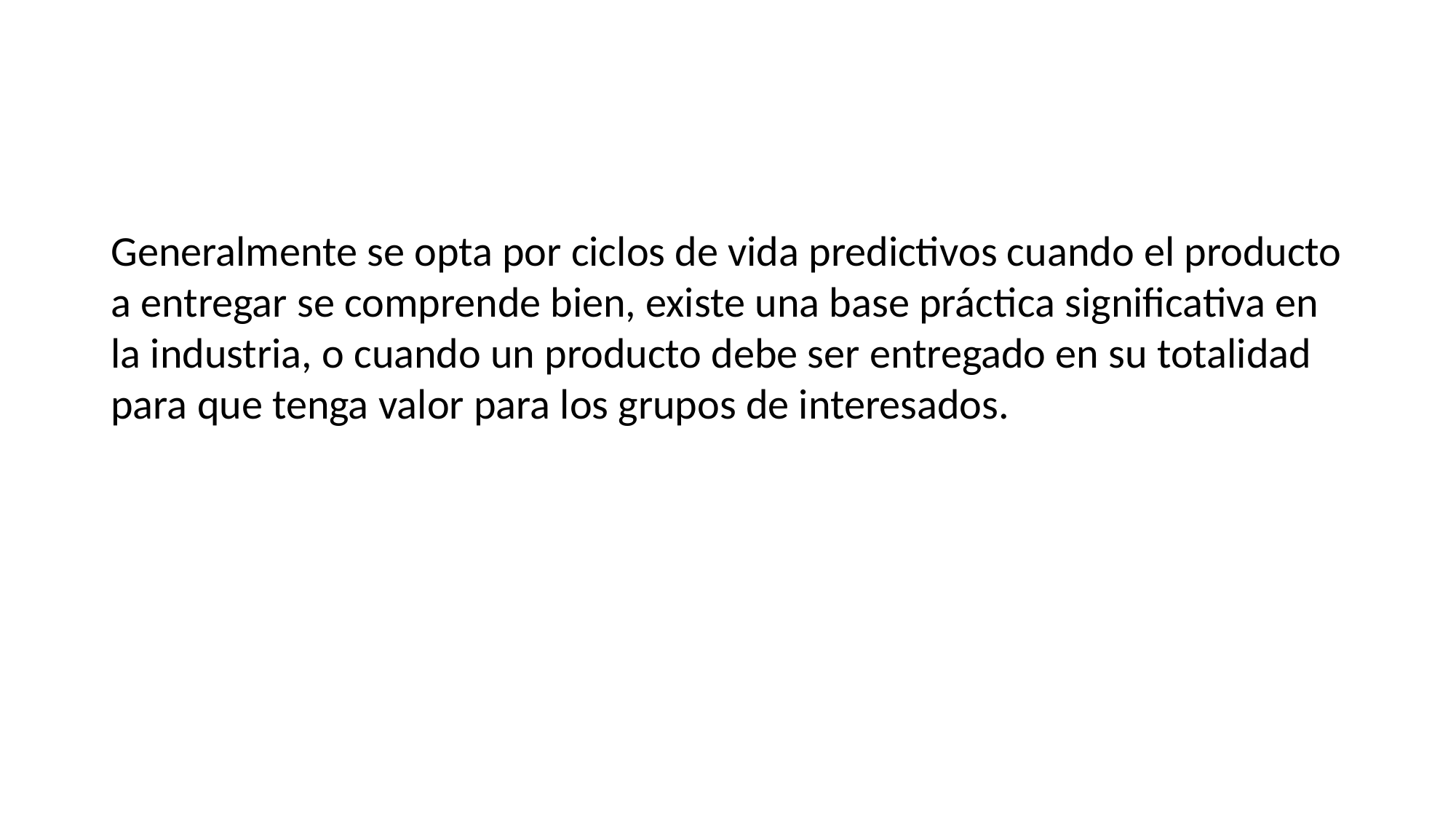

#
Generalmente se opta por ciclos de vida predictivos cuando el producto a entregar se comprende bien, existe una base práctica significativa en la industria, o cuando un producto debe ser entregado en su totalidad para que tenga valor para los grupos de interesados.